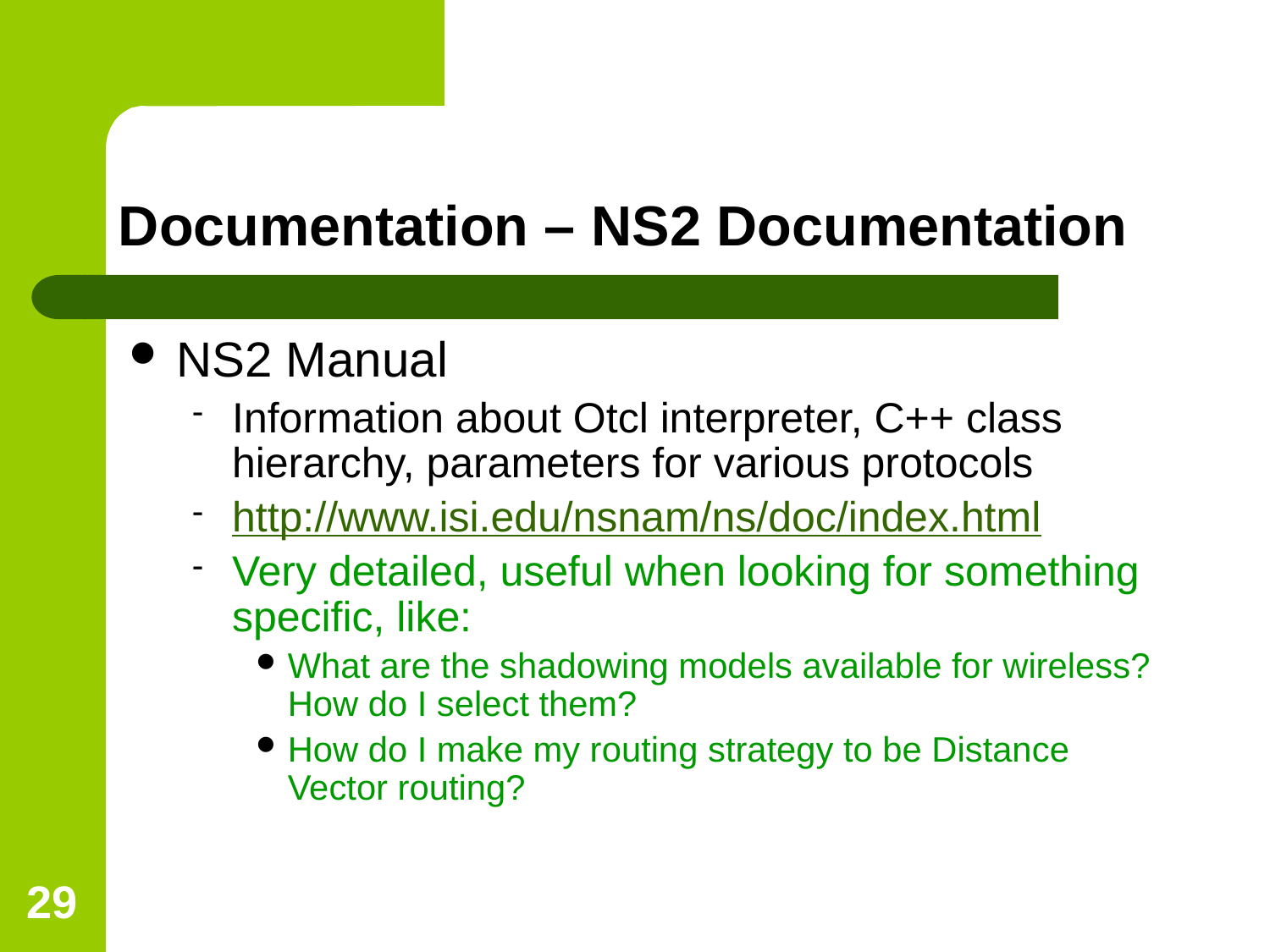

Documentation – NS2 Documentation
NS2 Manual
Information about Otcl interpreter, C++ class hierarchy, parameters for various protocols
http://www.isi.edu/nsnam/ns/doc/index.html
Very detailed, useful when looking for something specific, like:
What are the shadowing models available for wireless? How do I select them?
How do I make my routing strategy to be Distance Vector routing?

29